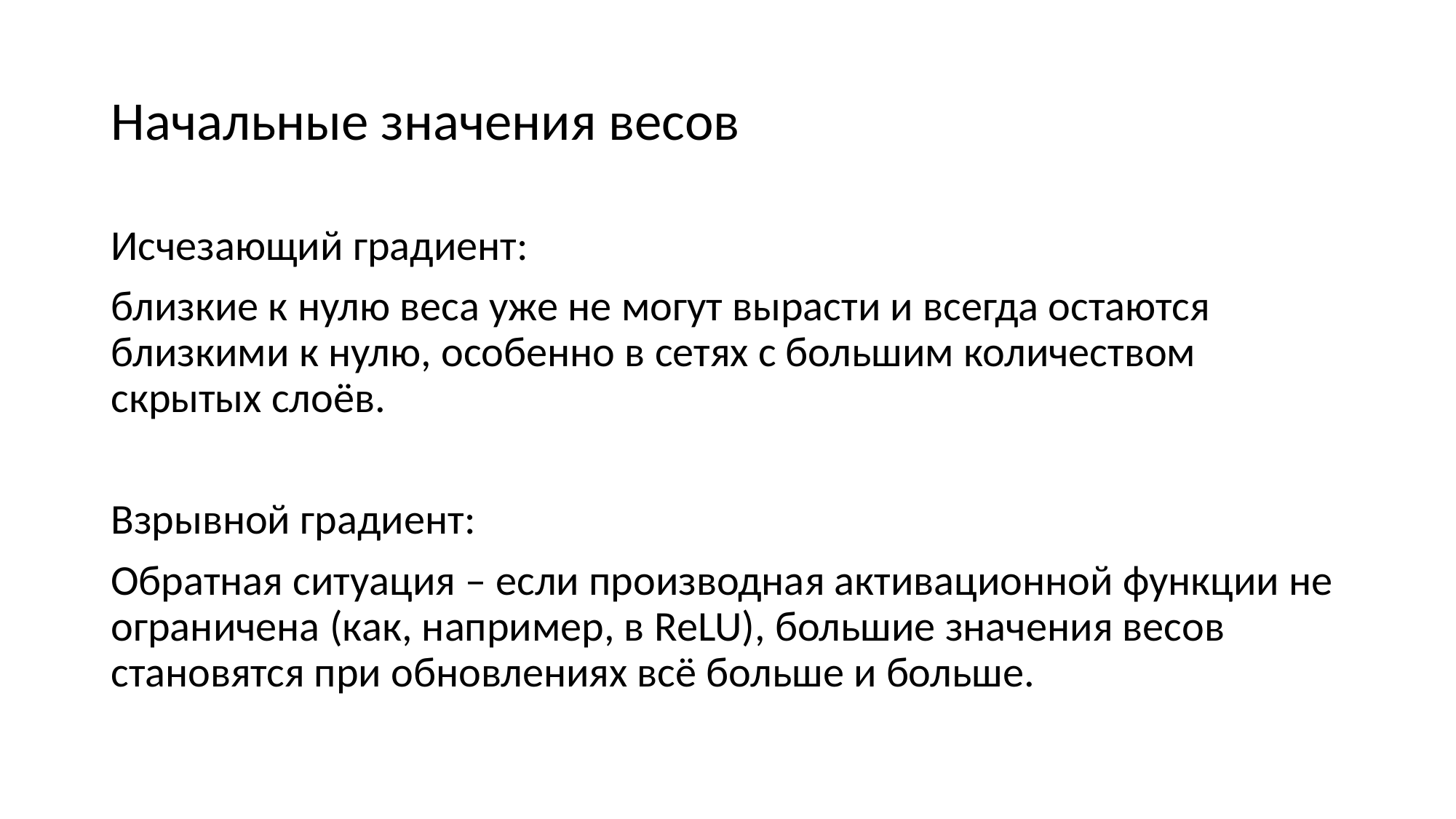

# Начальные значения весов
Исчезающий градиент:
близкие к нулю веса уже не могут вырасти и всегда остаются близкими к нулю, особенно в сетях с большим количеством скрытых слоёв.

Взрывной градиент:
Обратная ситуация – если производная активационной функции не ограничена (как, например, в ReLU), большие значения весов становятся при обновлениях всё больше и больше.